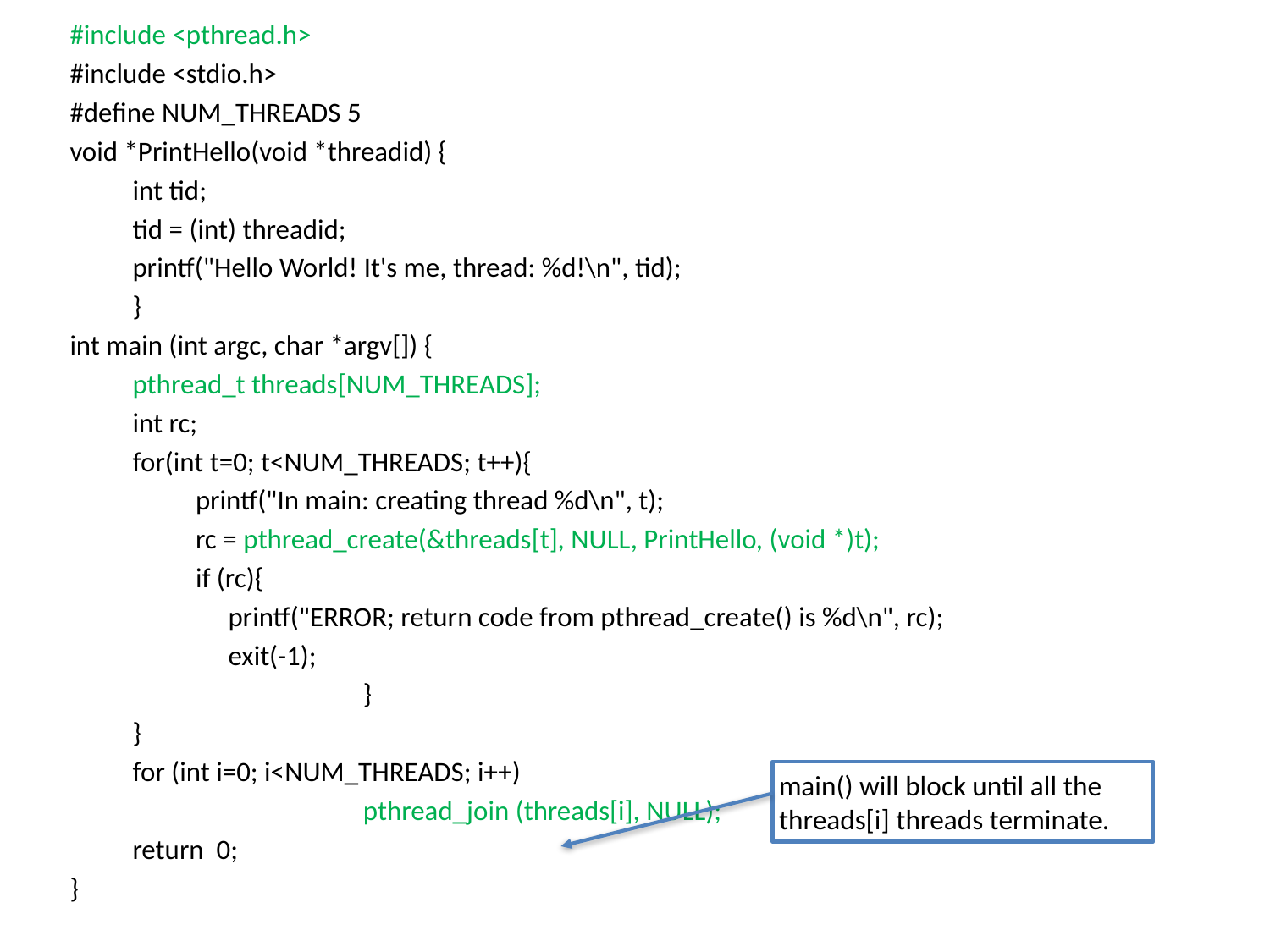

#include <pthread.h>
#include <stdio.h>
#define NUM_THREADS 5
void *PrintHello(void *threadid) {
int tid;
tid = (int) threadid;
printf("Hello World! It's me, thread: %d!\n", tid);
}
int main (int argc, char *argv[]) {
pthread_t threads[NUM_THREADS];
int rc;
for(int t=0; t<NUM_THREADS; t++){
printf("In main: creating thread %d\n", t);
rc = pthread_create(&threads[t], NULL, PrintHello, (void *)t);
if (rc){
	printf("ERROR; return code from pthread_create() is %d\n", rc);
	exit(-1);
		}
}
for (int i=0; i<NUM_THREADS; i++)
		pthread_join (threads[i], NULL);
return  0;
}
main() will block until all the threads[i] threads terminate.